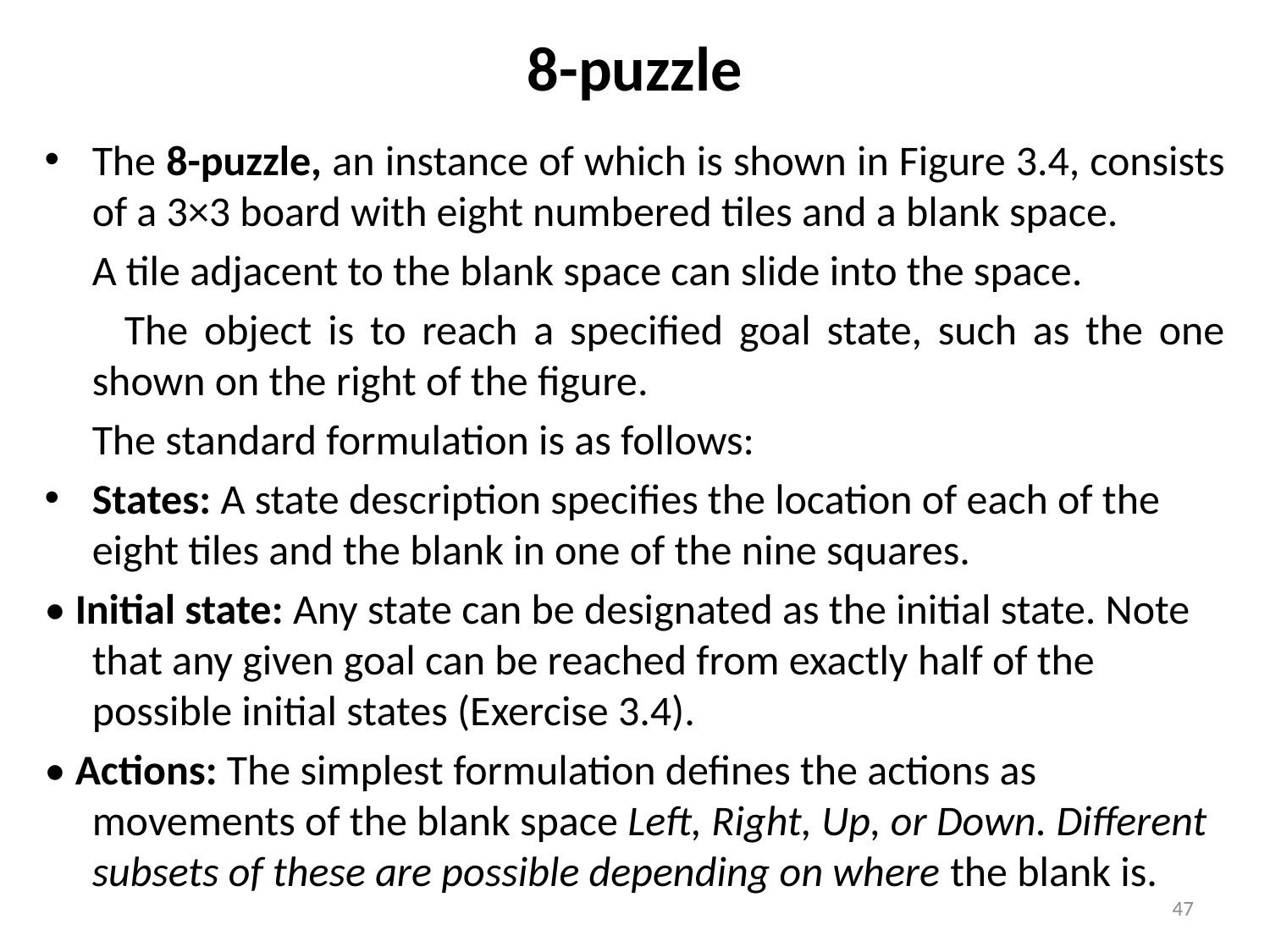

# 8-puzzle
The 8-puzzle, an instance of which is shown in Figure 3.4, consists of a 3×3 board with eight numbered tiles and a blank space.
     A tile adjacent to the blank space can slide into the space.
     The object is to reach a specified goal state, such as the one shown on the right of the figure.
     The standard formulation is as follows:
States: A state description specifies the location of each of the eight tiles and the blank in one of the nine squares.
• Initial state: Any state can be designated as the initial state. Note that any given goal can be reached from exactly half of the possible initial states (Exercise 3.4).
• Actions: The simplest formulation defines the actions as movements of the blank space Left, Right, Up, or Down. Different subsets of these are possible depending on where the blank is.
47